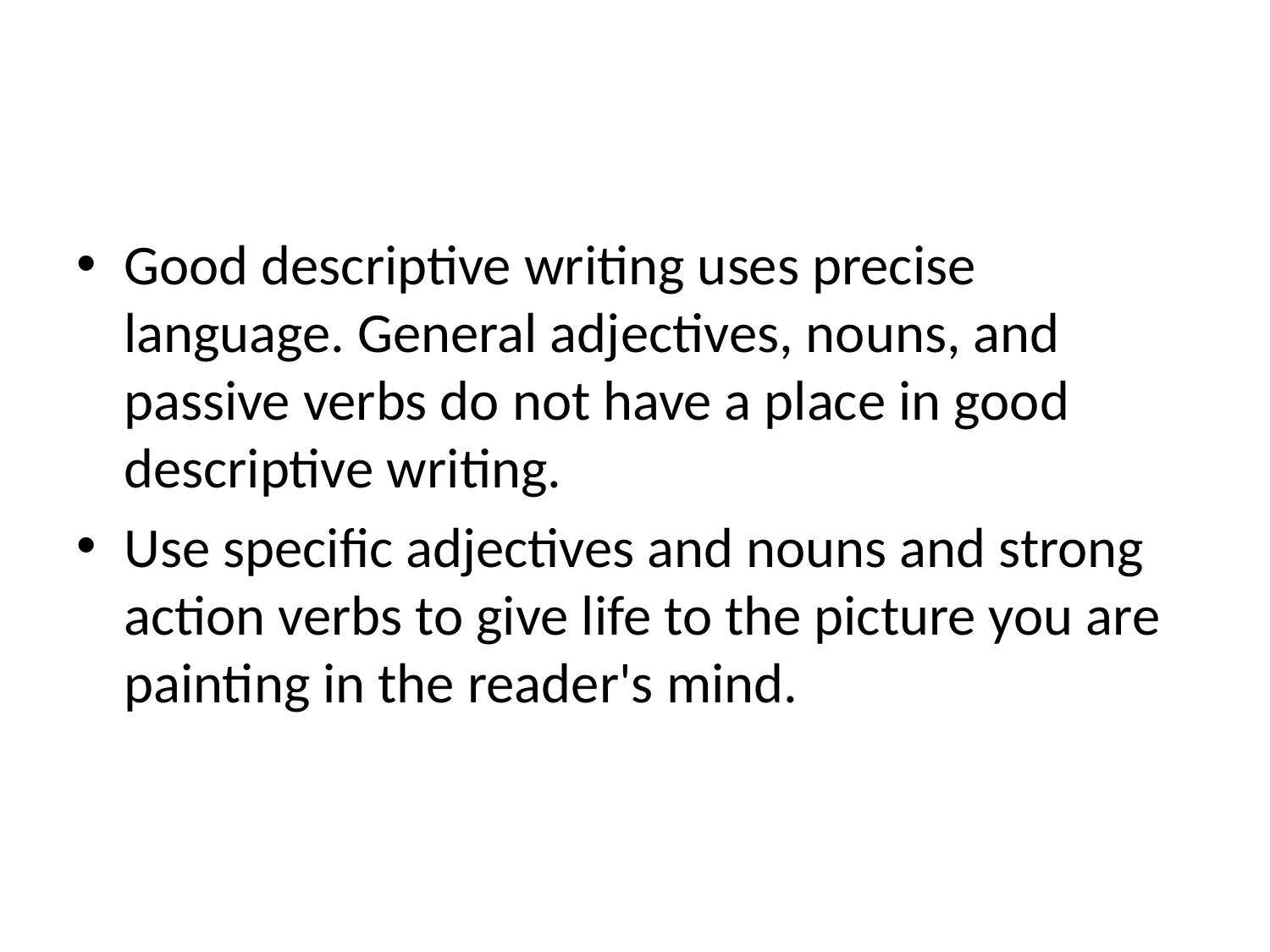

Good descriptive writing uses precise language. General adjectives, nouns, and passive verbs do not have a place in good descriptive writing.
Use specific adjectives and nouns and strong action verbs to give life to the picture you are painting in the reader's mind.